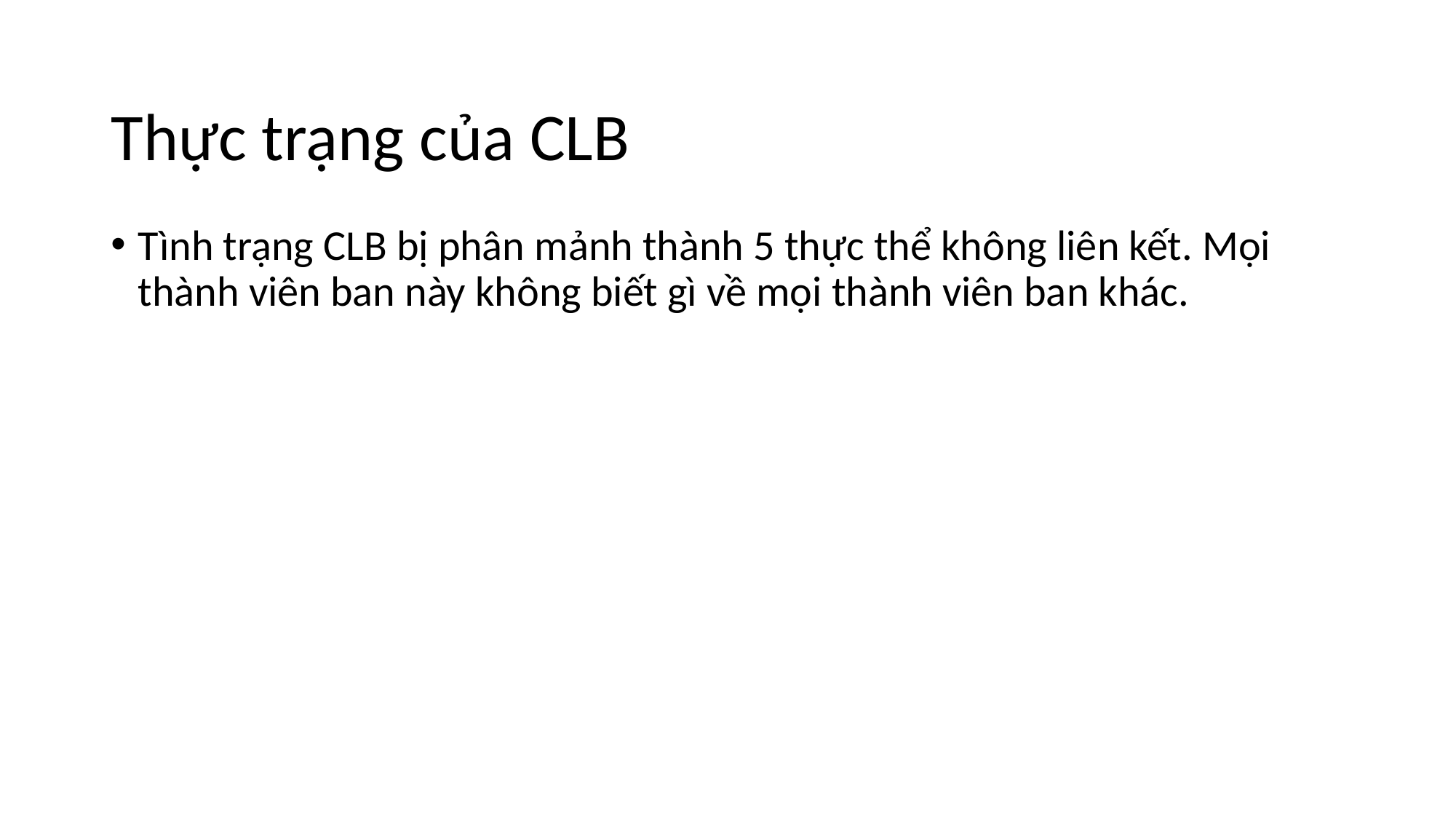

# Thực trạng của CLB
Tình trạng CLB bị phân mảnh thành 5 thực thể không liên kết. Mọi thành viên ban này không biết gì về mọi thành viên ban khác.